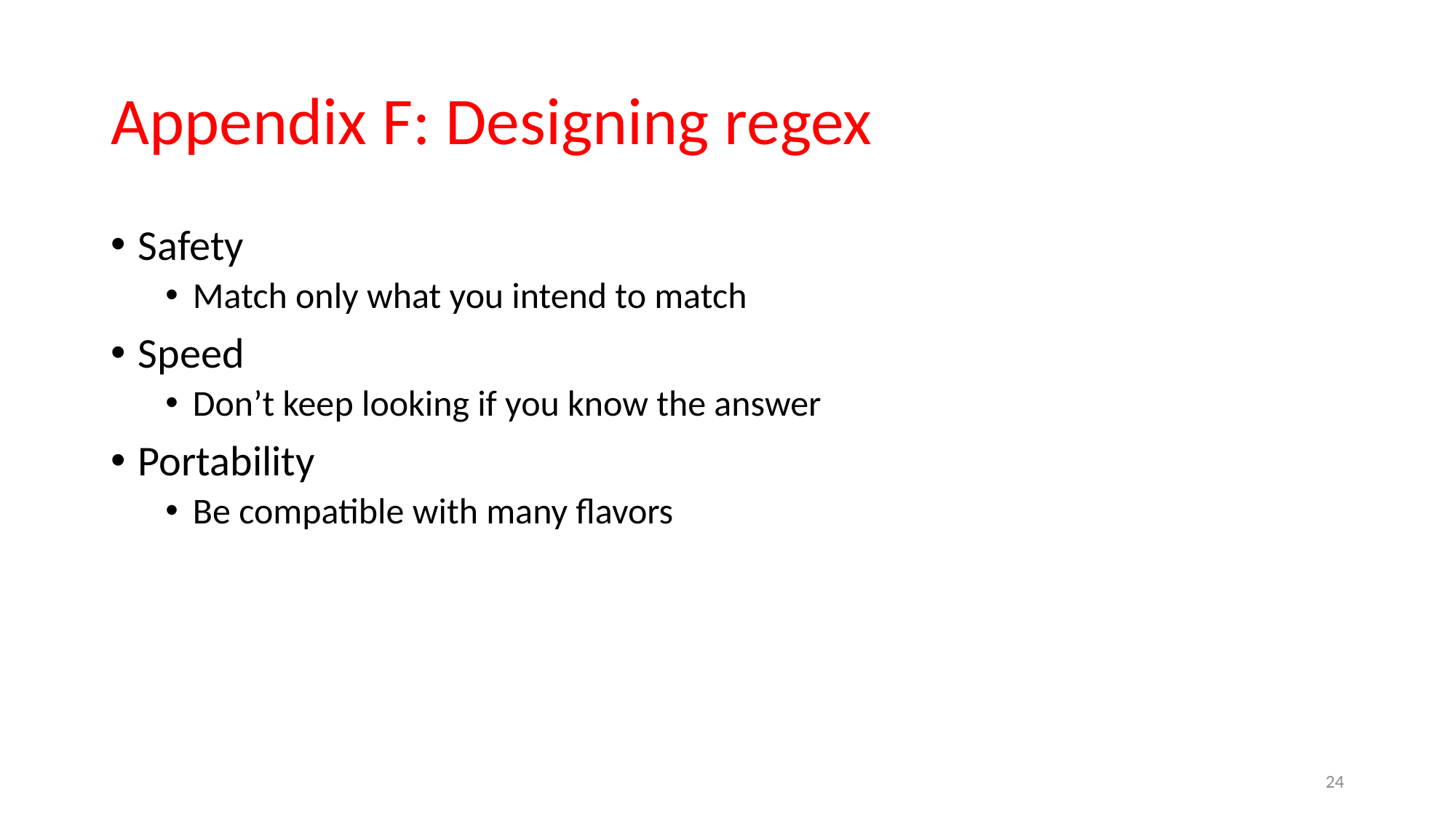

# Appendix F: Designing regex
Safety
Match only what you intend to match
Speed
Don’t keep looking if you know the answer
Portability
Be compatible with many flavors
24